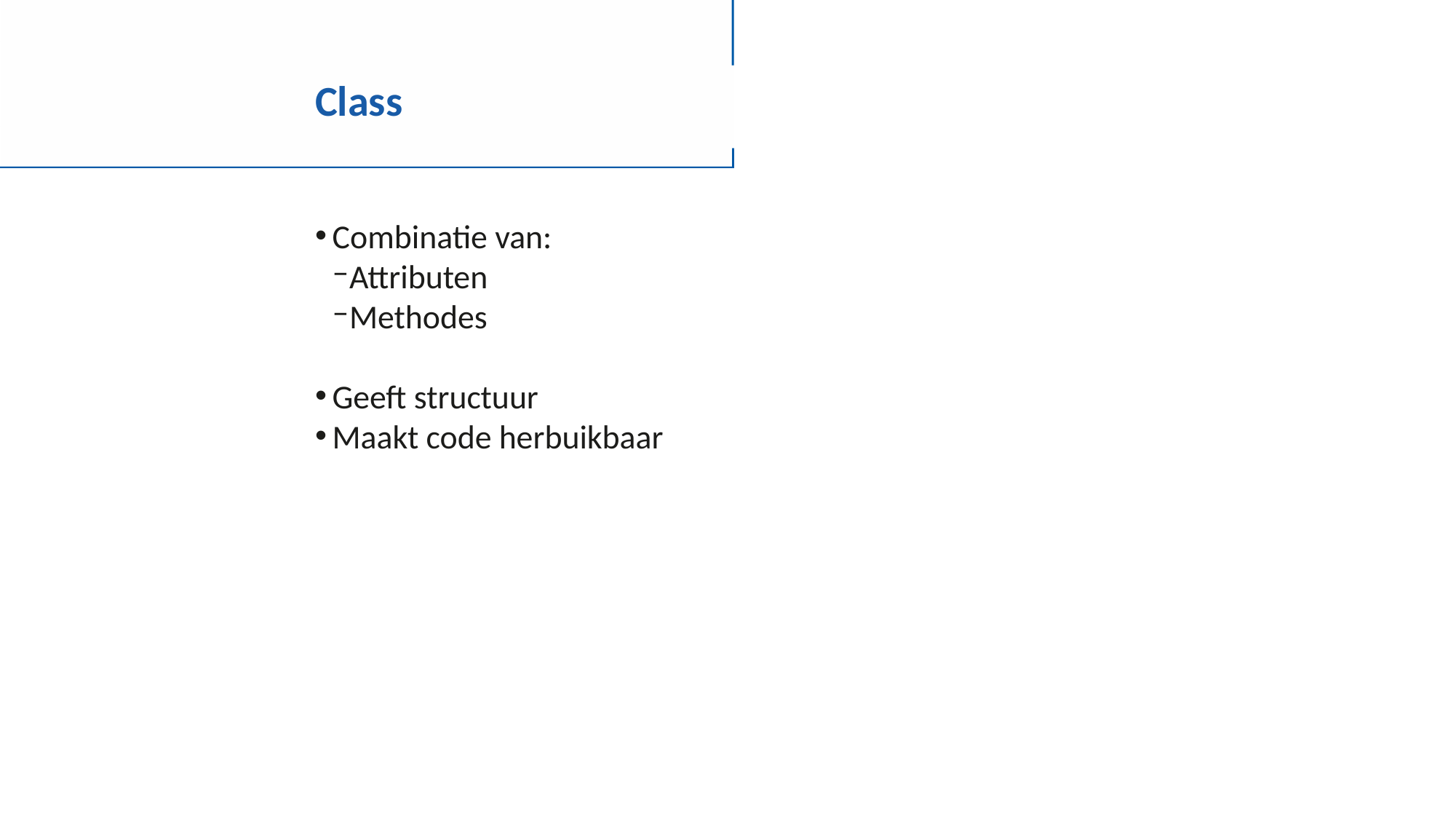

# Class
Combinatie van:
Attributen
Methodes

Geeft structuur
Maakt code herbuikbaar